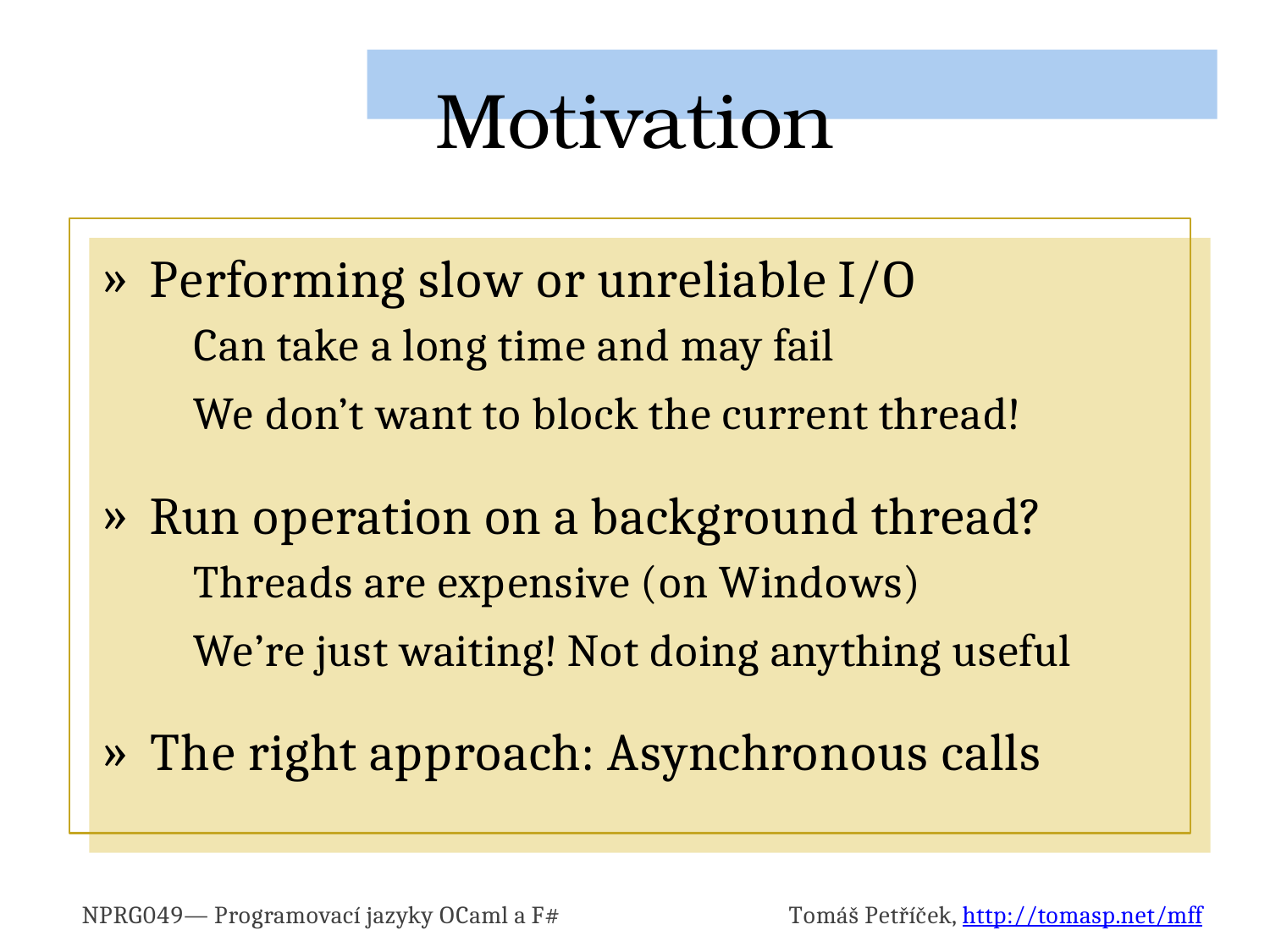

# Motivation
Performing slow or unreliable I/O
Can take a long time and may fail
We don’t want to block the current thread!
Run operation on a background thread?
Threads are expensive (on Windows)
We’re just waiting! Not doing anything useful
The right approach: Asynchronous calls